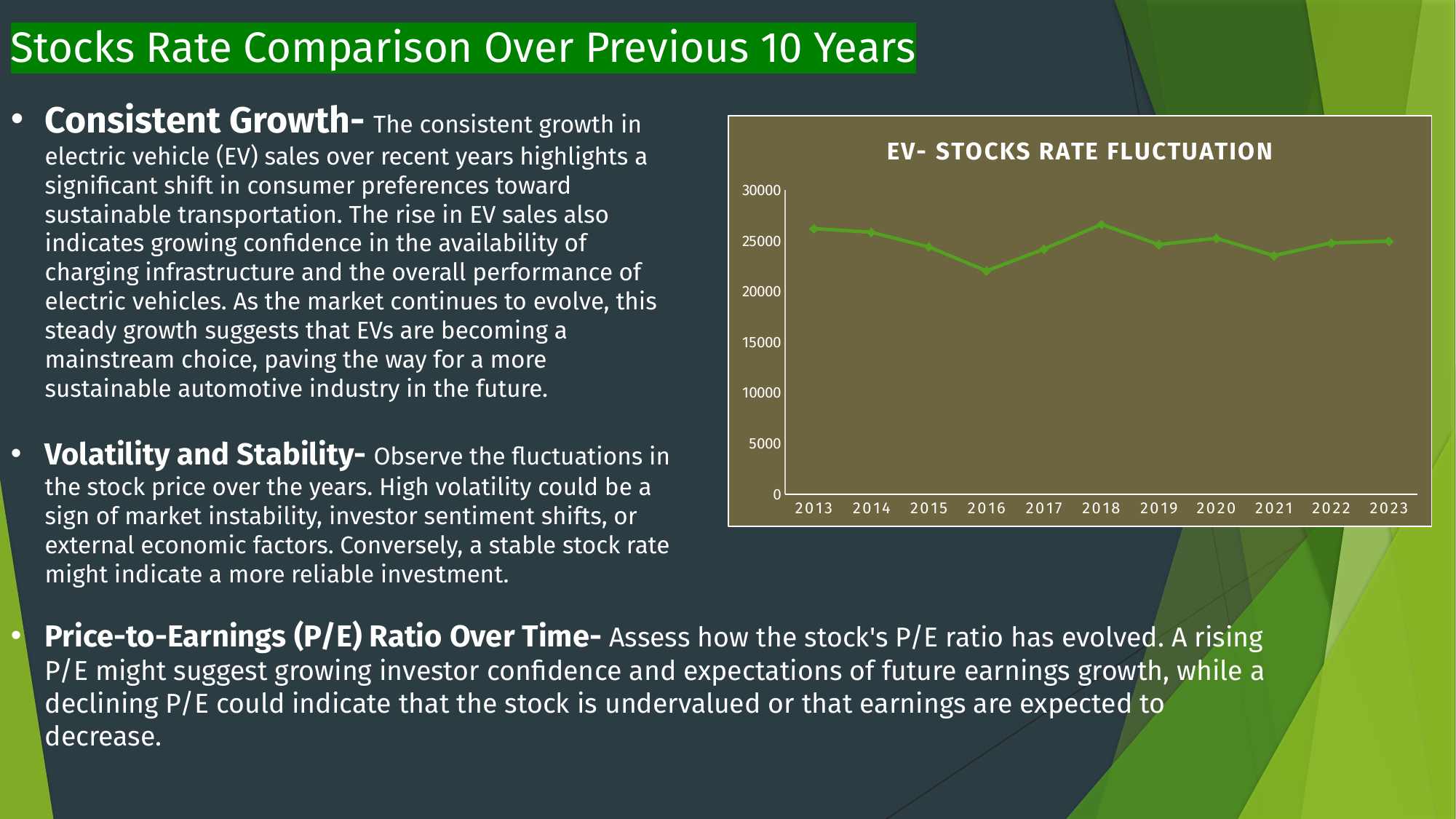

Stocks Rate Comparison Over Previous 10 Years
Consistent Growth- The consistent growth in electric vehicle (EV) sales over recent years highlights a significant shift in consumer preferences toward sustainable transportation. The rise in EV sales also indicates growing confidence in the availability of charging infrastructure and the overall performance of electric vehicles. As the market continues to evolve, this steady growth suggests that EVs are becoming a mainstream choice, paving the way for a more sustainable automotive industry in the future.

Volatility and Stability- Observe the fluctuations in the stock price over the years. High volatility could be a sign of market instability, investor sentiment shifts, or external economic factors. Conversely, a stable stock rate might indicate a more reliable investment.

### Chart: EV- STOCKS RATE FLUCTUATION

| Category | Total |
|---|---|
| 2013 | 26227.288491513737 |
| 2014 | 25864.40145943568 |
| 2015 | 24419.25781875386 |
| 2016 | 22053.82493291171 |
| 2017 | 24197.488980051607 |
| 2018 | 26637.728194132942 |
| 2019 | 24658.054615350615 |
| 2020 | 25276.4080712484 |
| 2021 | 23564.76699525567 |
| 2022 | 24813.605469292983 |
| 2023 | 24985.85498835045 |
Price-to-Earnings (P/E) Ratio Over Time- Assess how the stock's P/E ratio has evolved. A rising P/E might suggest growing investor confidence and expectations of future earnings growth, while a declining P/E could indicate that the stock is undervalued or that earnings are expected to decrease.